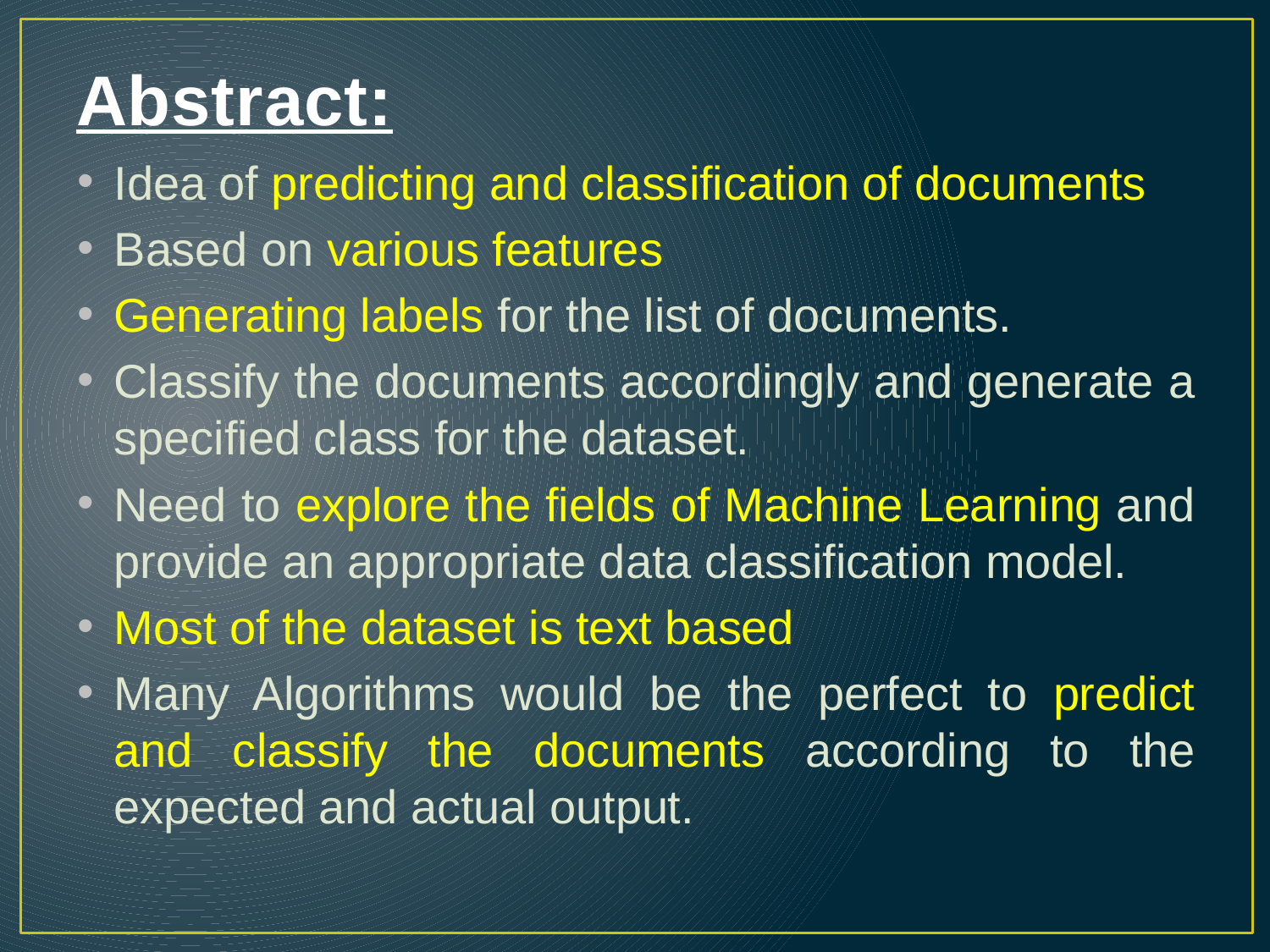

# Abstract:
Idea of predicting and classification of documents
Based on various features
Generating labels for the list of documents.
Classify the documents accordingly and generate a specified class for the dataset.
Need to explore the fields of Machine Learning and provide an appropriate data classification model.
Most of the dataset is text based
Many Algorithms would be the perfect to predict and classify the documents according to the expected and actual output.